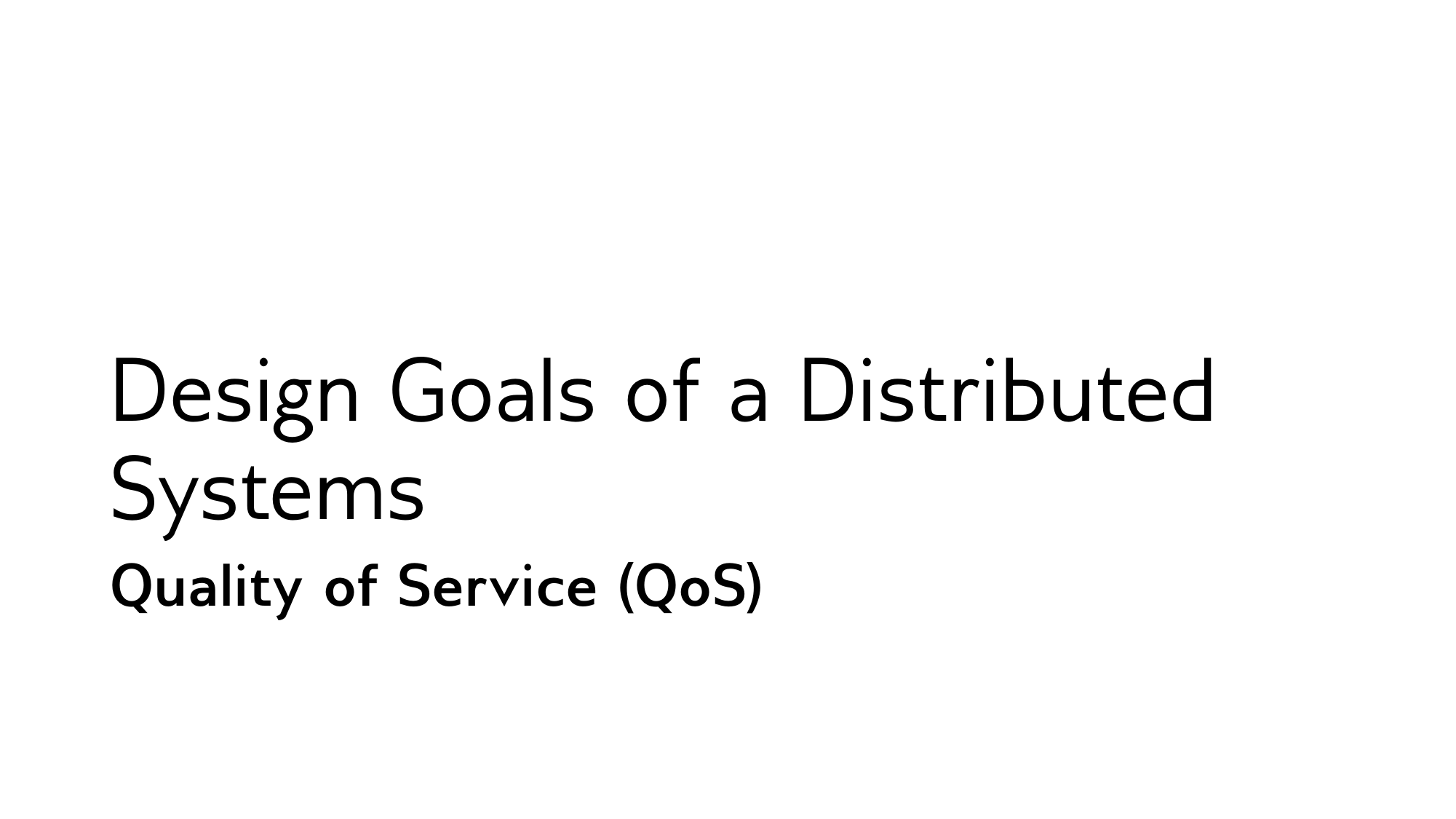

# Design Goals of a Distributed Systems
Quality of Service (QoS)